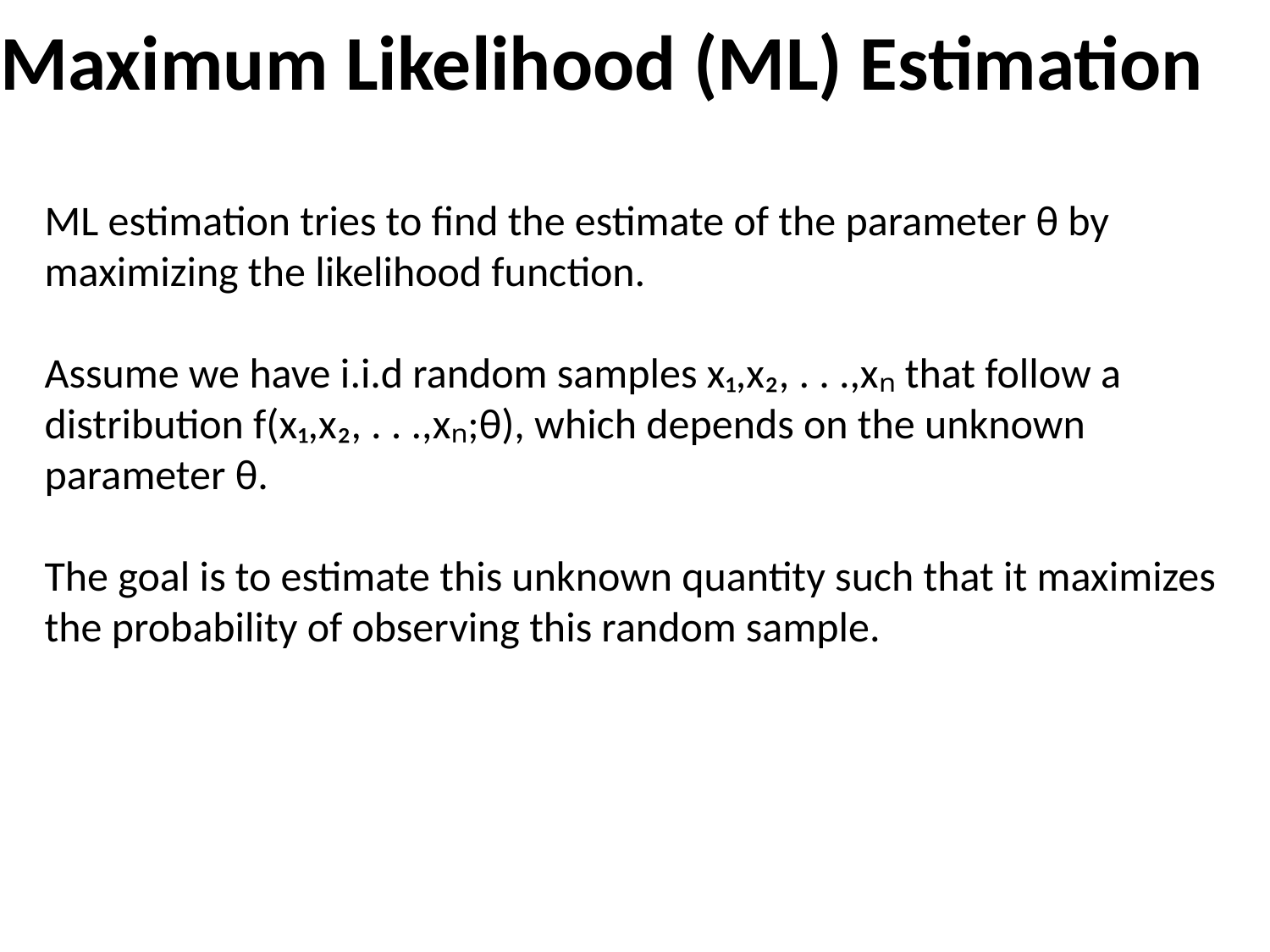

# Maximum Likelihood (ML) Estimation
ML estimation tries to find the estimate of the parameter θ by maximizing the likelihood function.

Assume we have i.i.d random samples x₁,x₂, . . .,xₙ that follow a distribution f(x₁,x₂, . . .,xₙ;θ), which depends on the unknown parameter θ.

The goal is to estimate this unknown quantity such that it maximizes the probability of observing this random sample.